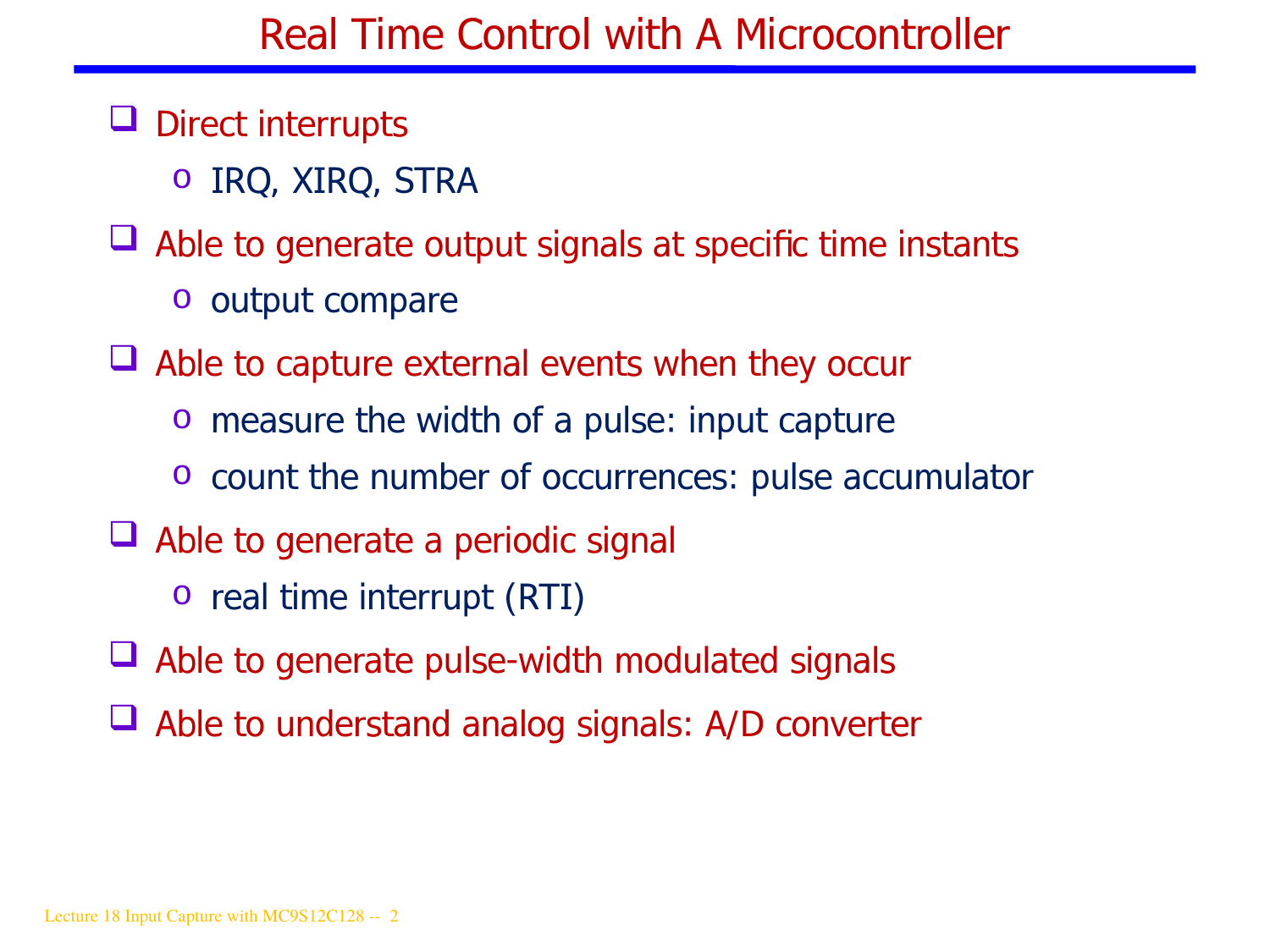

# Real Time Control with A Microcontroller
Direct interrupts
IRQ, XIRQ, STRA
Able to generate output signals at specific time instants
output compare
Able to capture external events when they occur
measure the width of a pulse: input capture
count the number of occurrences: pulse accumulator
Able to generate a periodic signal
real time interrupt (RTI)
Able to generate pulse-width modulated signals
Able to understand analog signals: A/D converter

Lecture 18 Input Capture with MC9S12C128 --  2